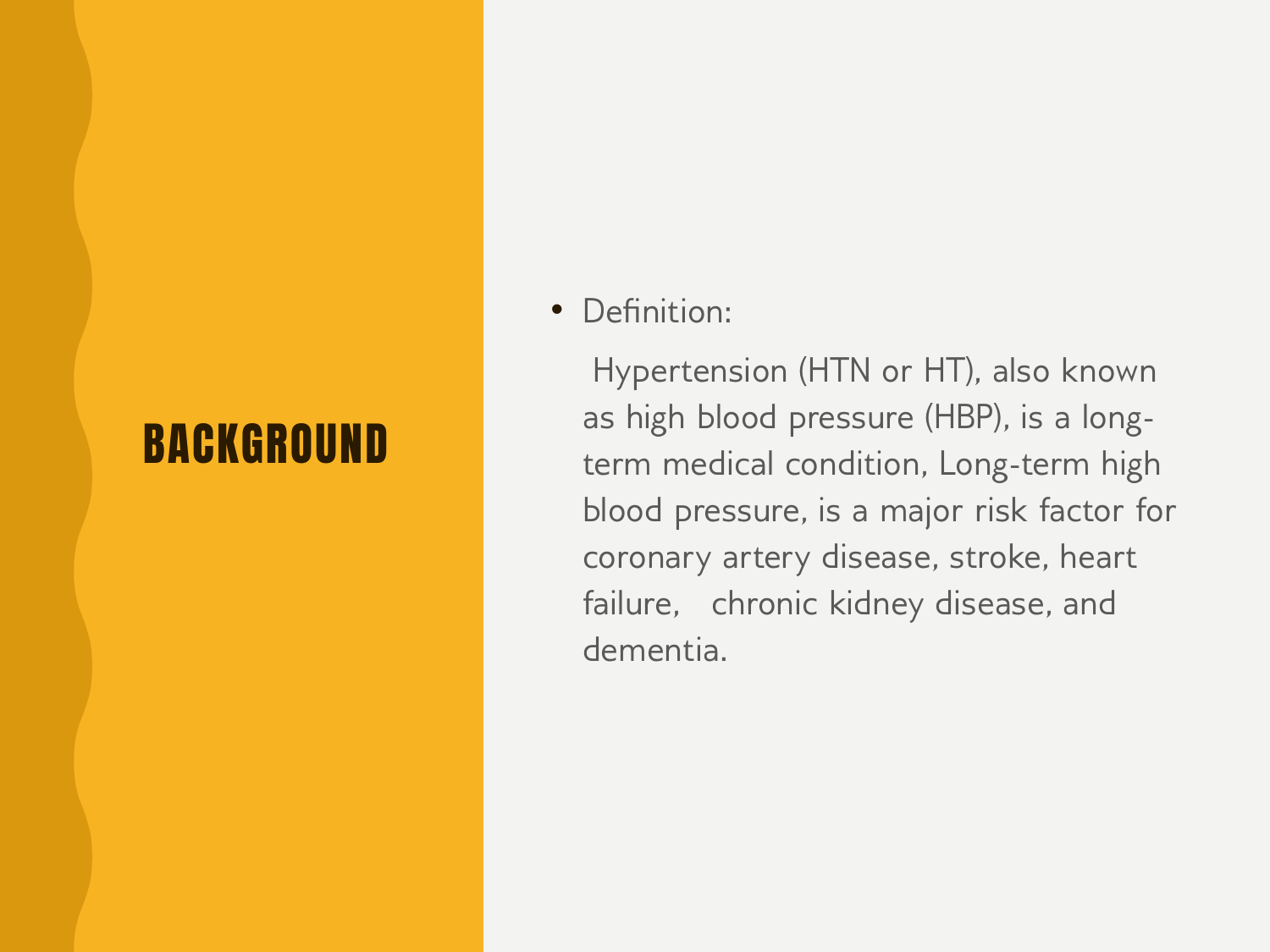

# Background
Definition:
    Hypertension (HTN or HT), also known as high blood pressure (HBP), is a long-term medical condition, Long-term high blood pressure, is a major risk factor for coronary artery disease, stroke, heart failure,   chronic kidney disease, and dementia.